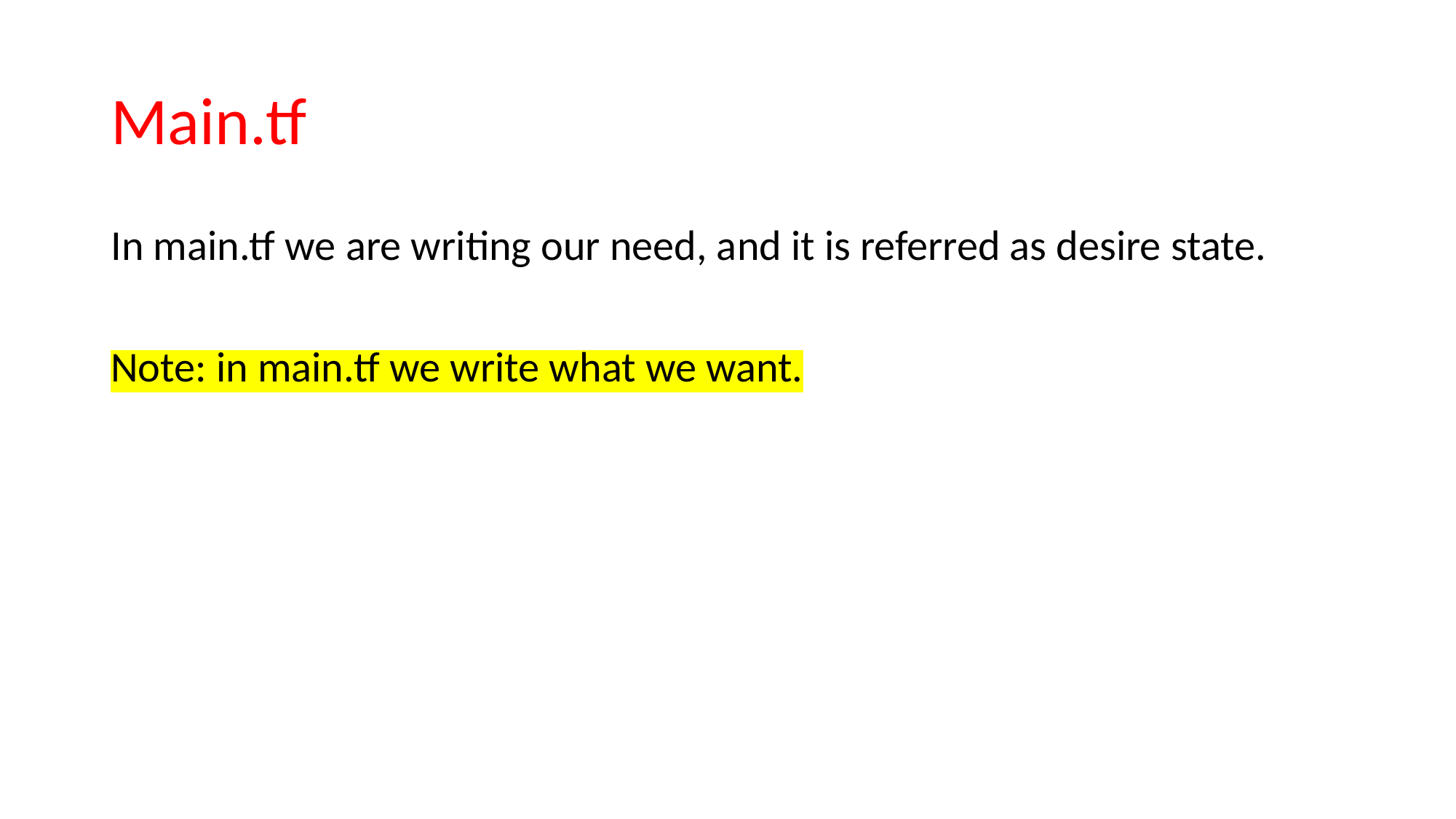

# Main.tf
In main.tf we are writing our need, and it is referred as desire state.

Note: in main.tf we write what we want.